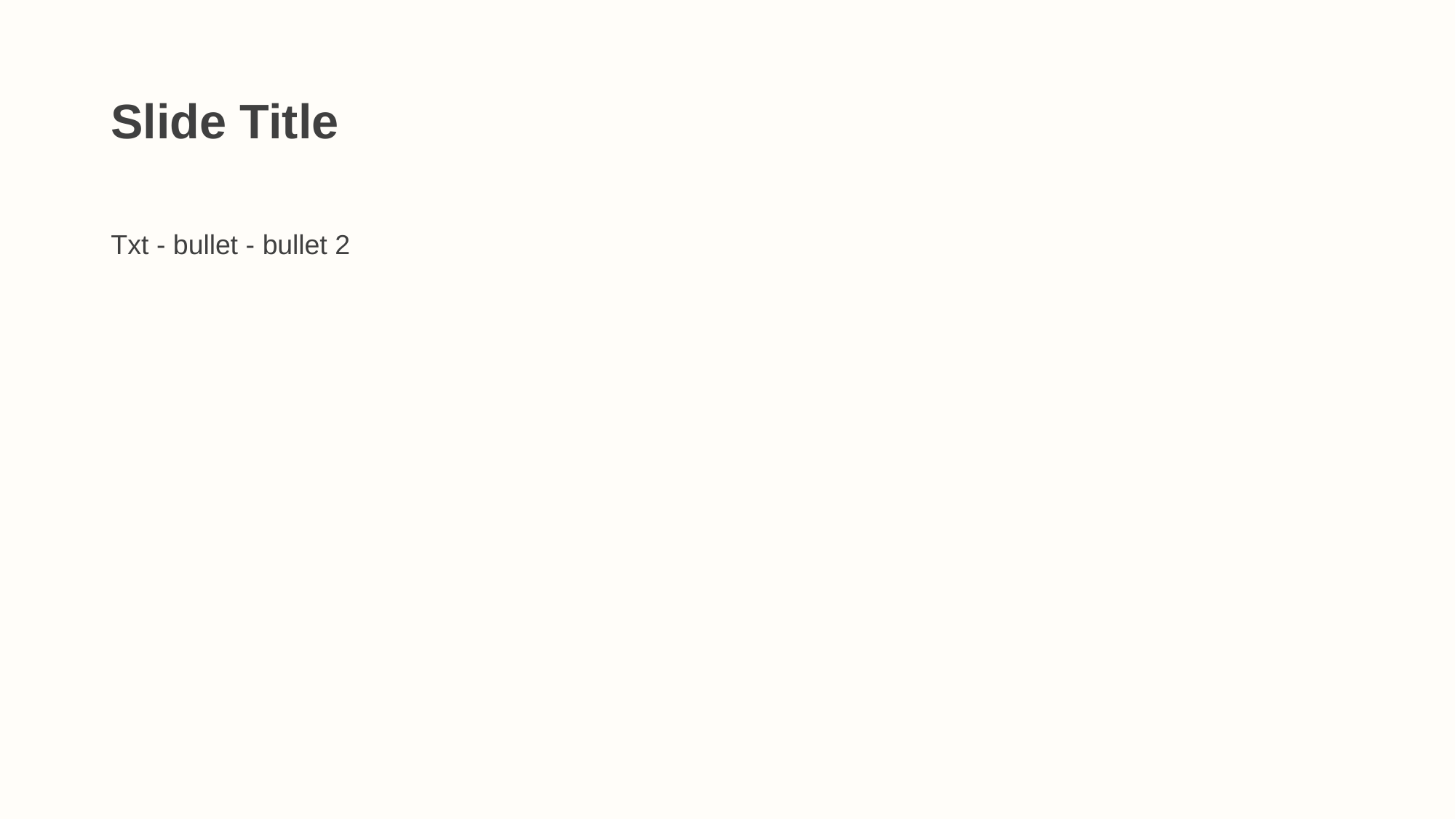

# Slide Title
Txt - bullet - bullet 2